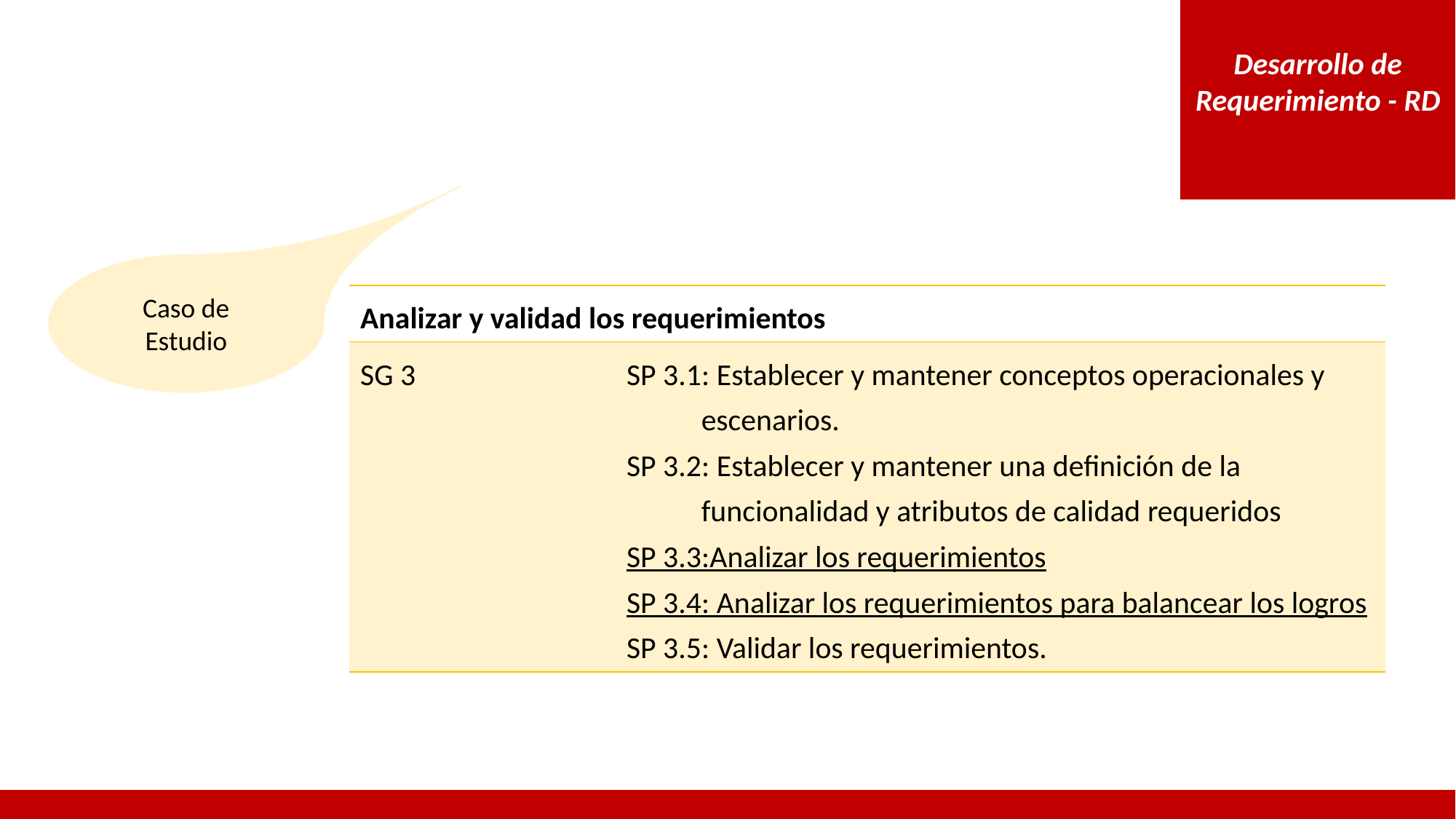

Desarrollo de Requerimiento - RD

Caso de Estudio
| Analizar y validad los requerimientos |  |
| --- | --- |
| SG 3 | SP 3.1: Establecer y mantener conceptos operacionales y escenarios. SP 3.2: Establecer y mantener una definición de la funcionalidad y atributos de calidad requeridos SP 3.3:Analizar los requerimientos SP 3.4: Analizar los requerimientos para balancear los logros SP 3.5: Validar los requerimientos. |